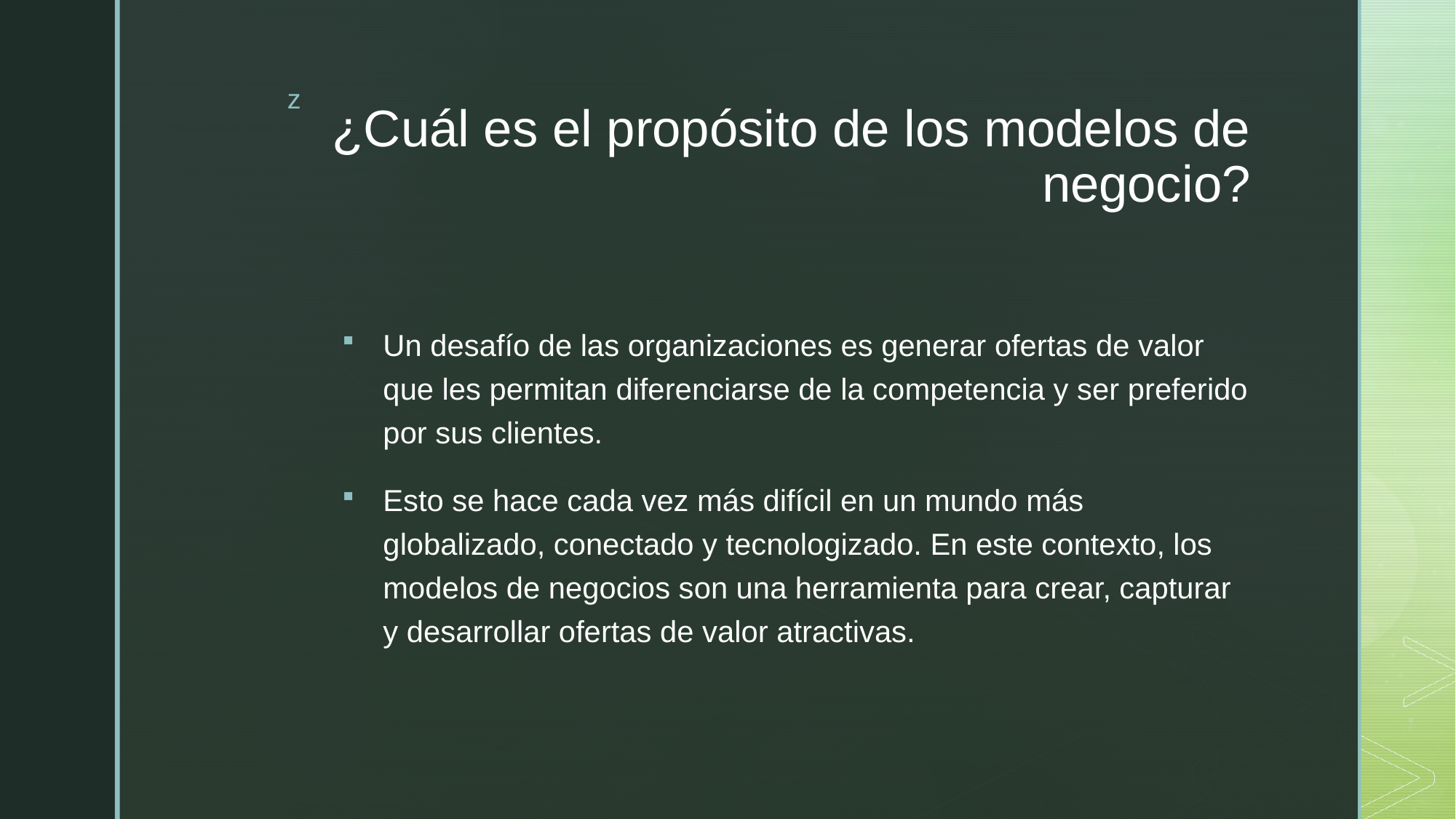

# ¿Cuál es el propósito de los modelos de negocio?
Un desafío de las organizaciones es generar ofertas de valor que les permitan diferenciarse de la competencia y ser preferido por sus clientes.
Esto se hace cada vez más difícil en un mundo más globalizado, conectado y tecnologizado. En este contexto, los modelos de negocios son una herramienta para crear, capturar y desarrollar ofertas de valor atractivas.